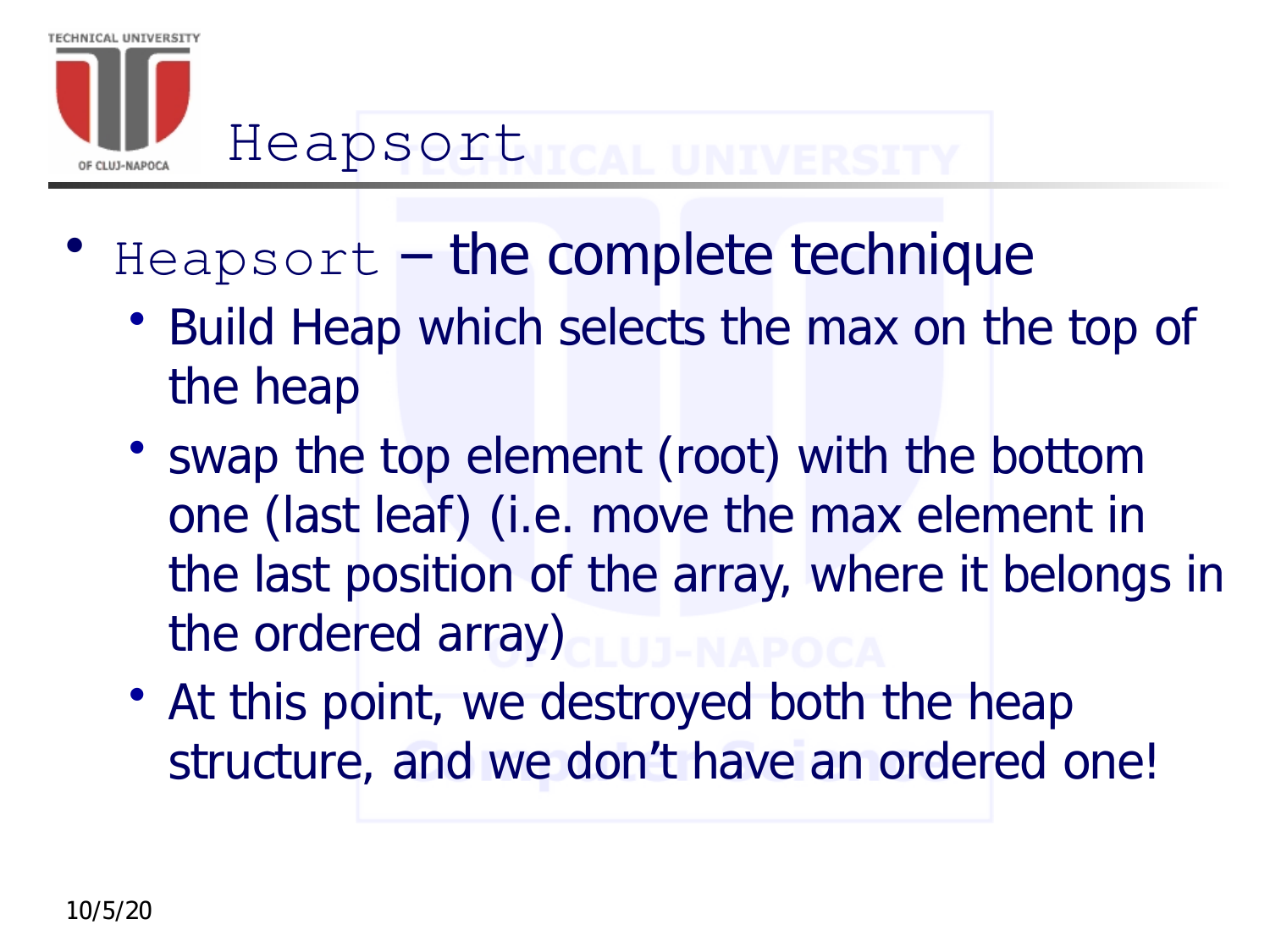

# Heapsort
Heapsort – the complete technique
Build Heap which selects the max on the top of the heap
swap the top element (root) with the bottom one (last leaf) (i.e. move the max element in the last position of the array, where it belongs in the ordered array)
At this point, we destroyed both the heap structure, and we don’t have an ordered one!
10/5/20